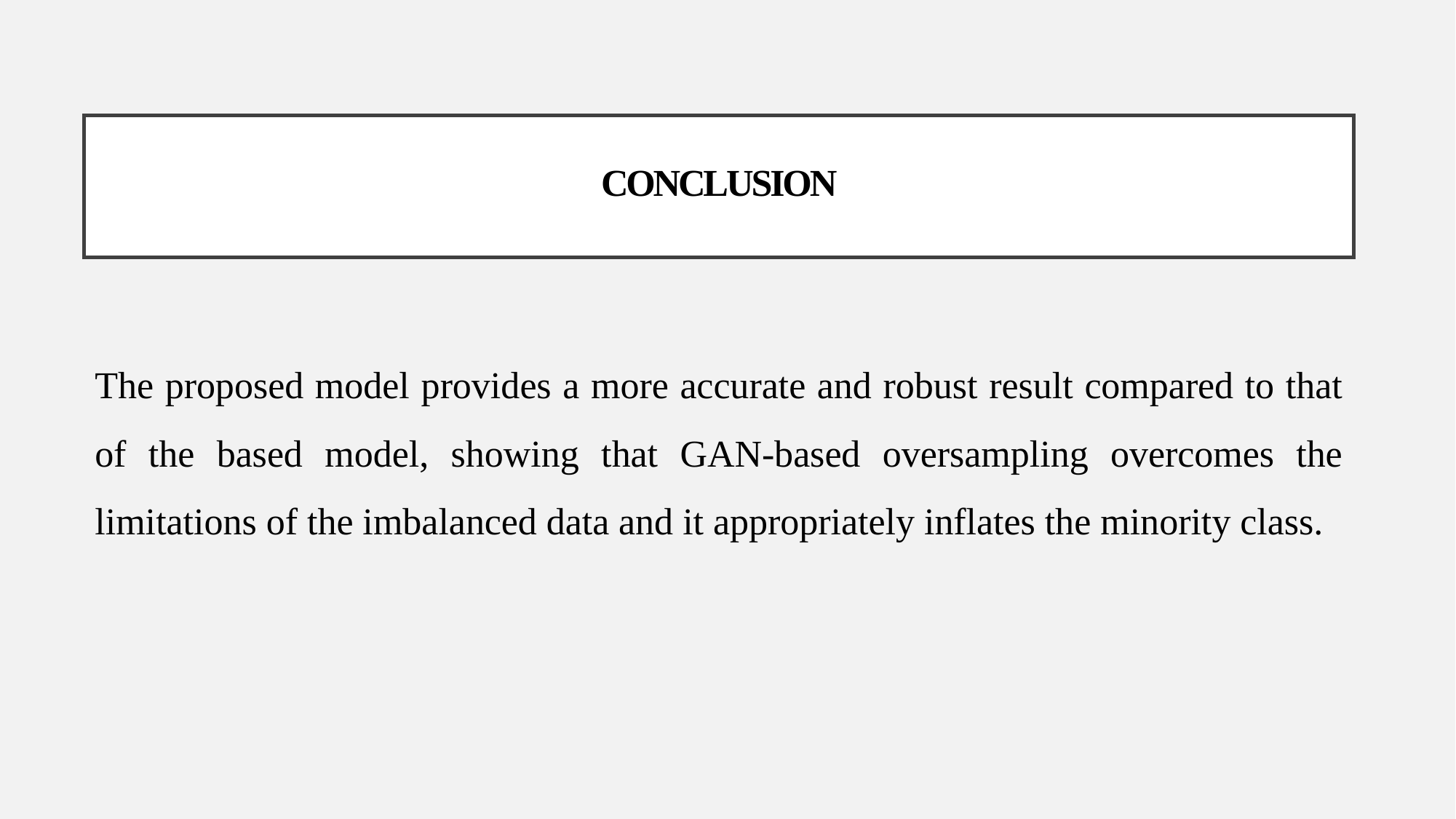

# CONCLUSION
The proposed model provides a more accurate and robust result compared to that of the based model, showing that GAN-based oversampling overcomes the limitations of the imbalanced data and it appropriately inflates the minority class.